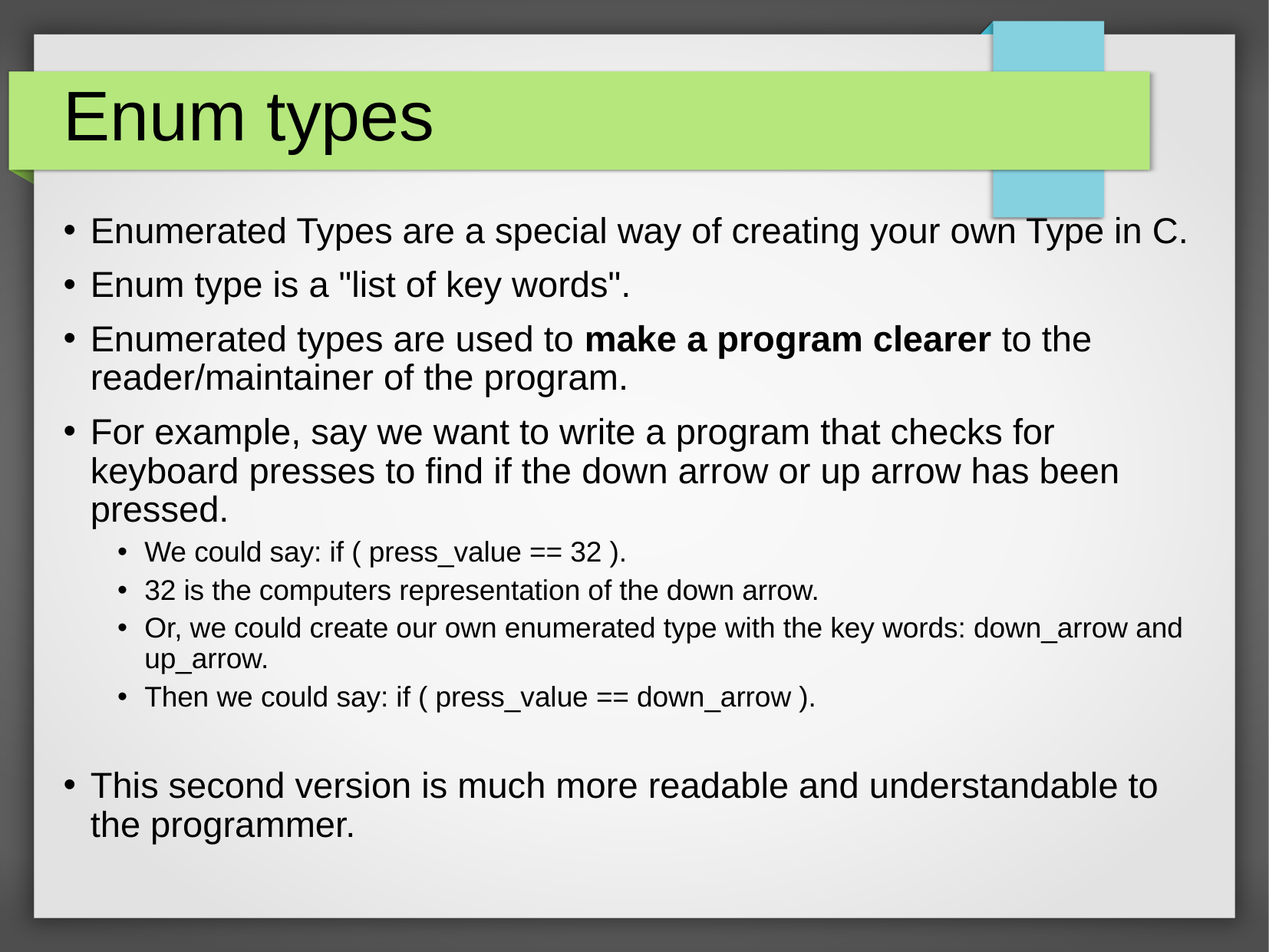

# Enum types
Enumerated Types are a special way of creating your own Type in C.
Enum type is a "list of key words".
Enumerated types are used to make a program clearer to the reader/maintainer of the program.
For example, say we want to write a program that checks for keyboard presses to find if the down arrow or up arrow has been pressed.
We could say: if ( press_value == 32 ).
32 is the computers representation of the down arrow.
Or, we could create our own enumerated type with the key words: down_arrow and up_arrow.
Then we could say: if ( press_value == down_arrow ).
This second version is much more readable and understandable to the programmer.